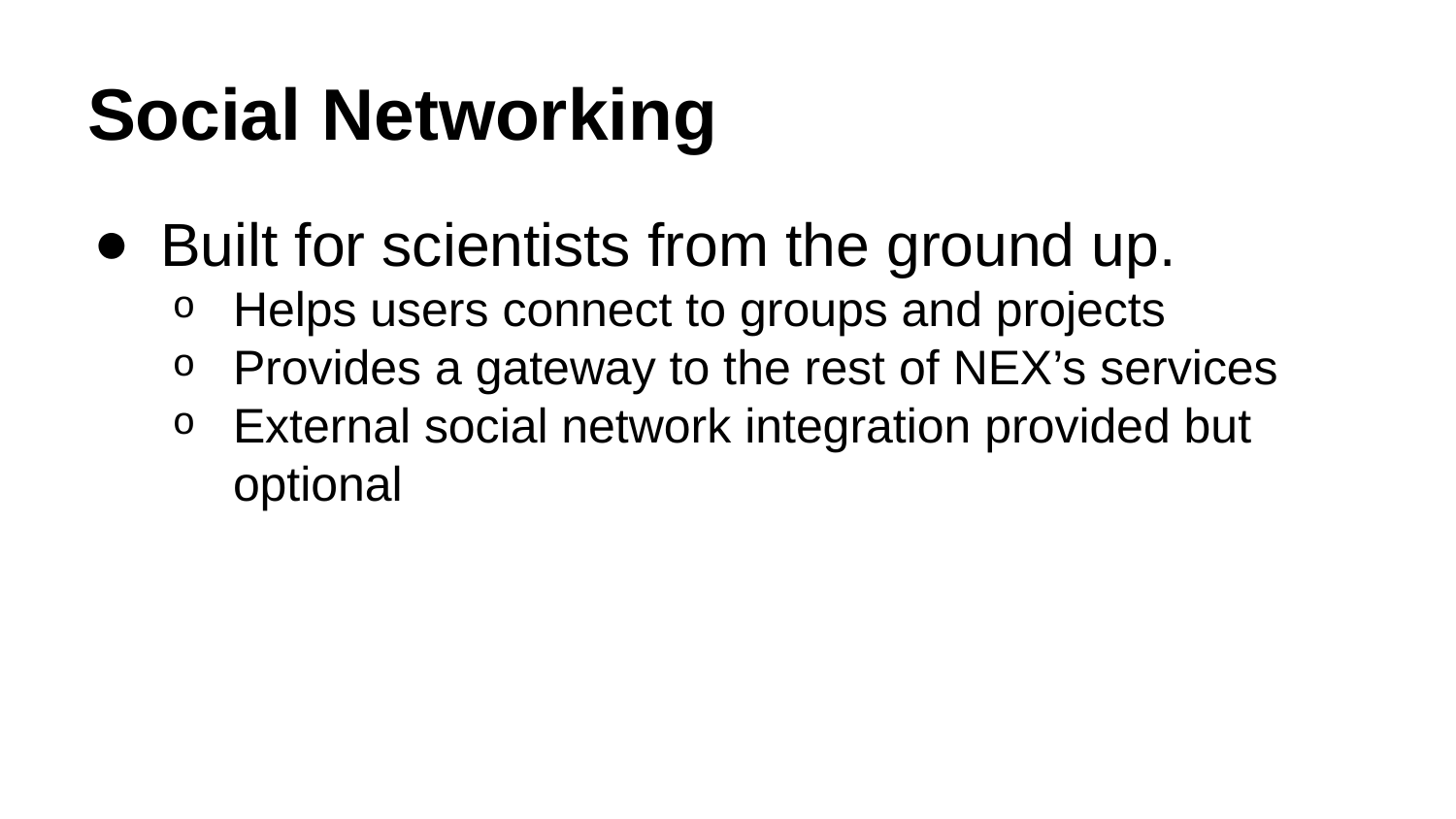

# Social Networking
Built for scientists from the ground up.
Helps users connect to groups and projects
Provides a gateway to the rest of NEX’s services
External social network integration provided but optional